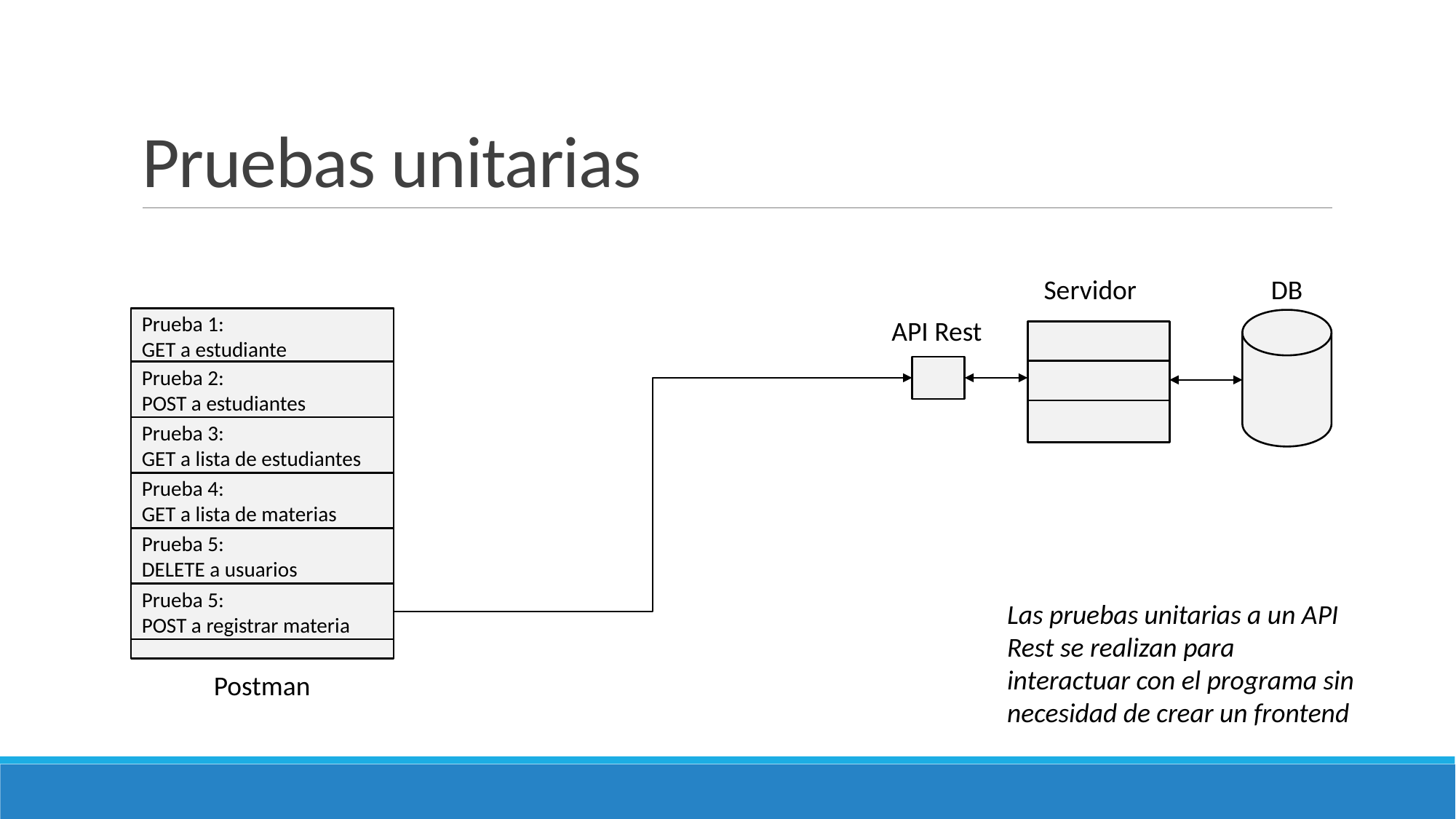

# Pruebas unitarias
Servidor
DB
Prueba 1:
GET a estudiante

API Rest

Prueba 2:
POST a estudiantes

Prueba 3:
GET a lista de estudiantes
Prueba 4:
GET a lista de materias
Prueba 5:
DELETE a usuarios
Prueba 5:
POST a registrar materia
Las pruebas unitarias a un API Rest se realizan para interactuar con el programa sin necesidad de crear un frontend
Postman